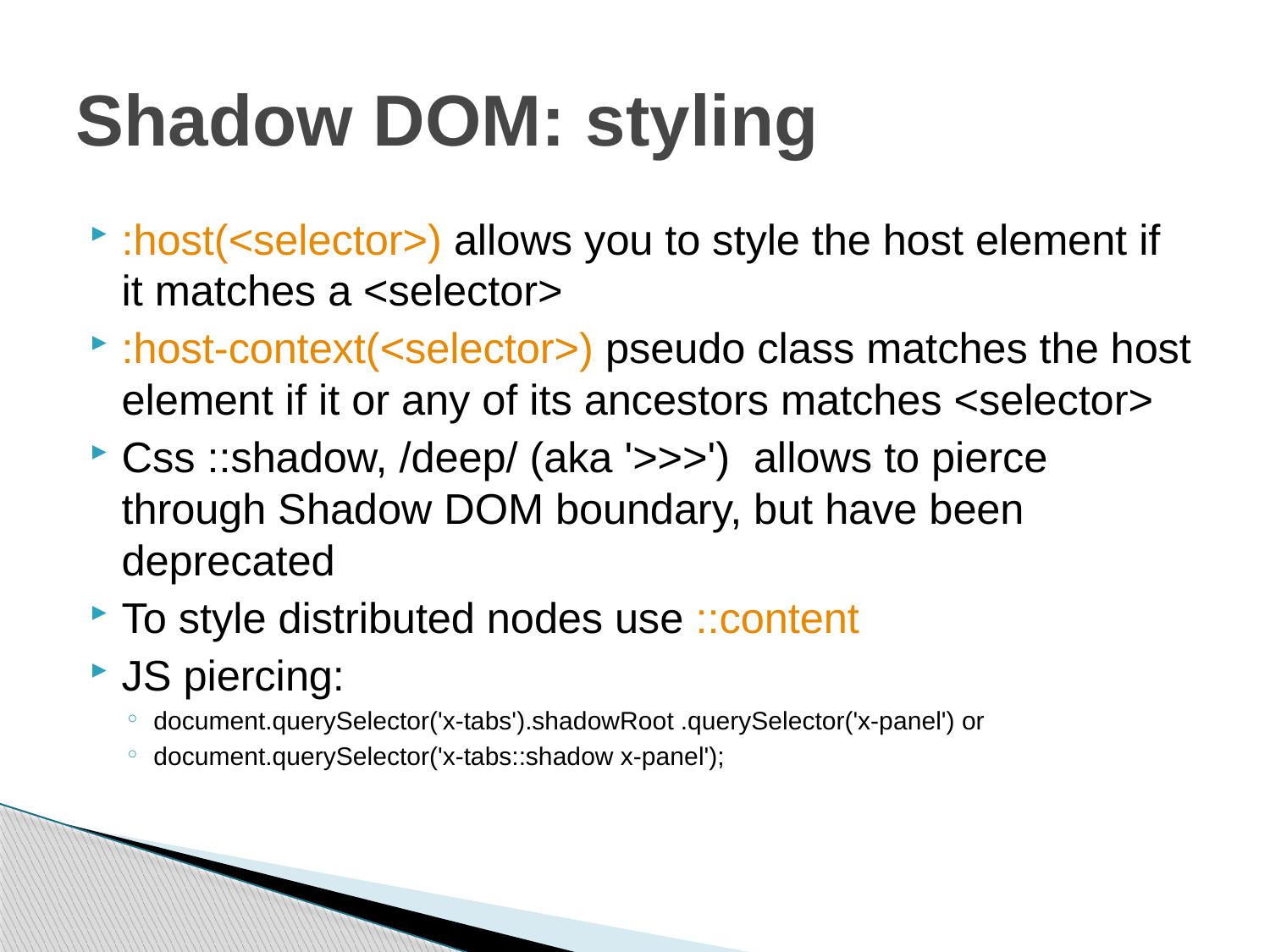

# Shadow DOM: styling
:host(<selector>) allows you to style the host element if it matches a <selector>
:host-context(<selector>) pseudo class matches the host element if it or any of its ancestors matches <selector>
Css ::shadow, /deep/ (aka '>>>')  allows to pierce through Shadow DOM boundary, but have been deprecated
To style distributed nodes use ::content
JS piercing:
document.querySelector('x-tabs').shadowRoot .querySelector('x-panel') or
document.querySelector('x-tabs::shadow x-panel');